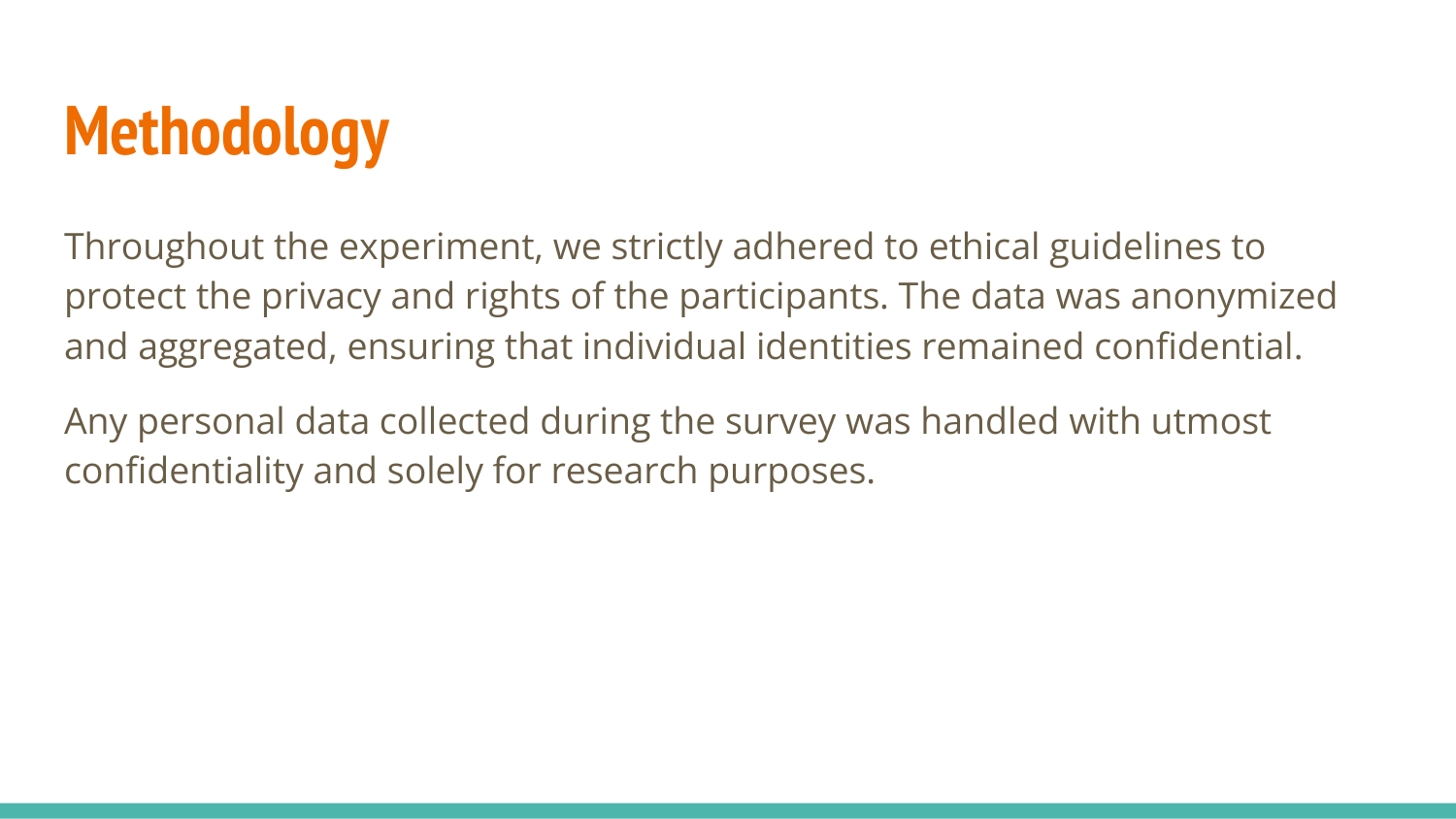

# Methodology
Throughout the experiment, we strictly adhered to ethical guidelines to protect the privacy and rights of the participants. The data was anonymized and aggregated, ensuring that individual identities remained confidential.
Any personal data collected during the survey was handled with utmost confidentiality and solely for research purposes.